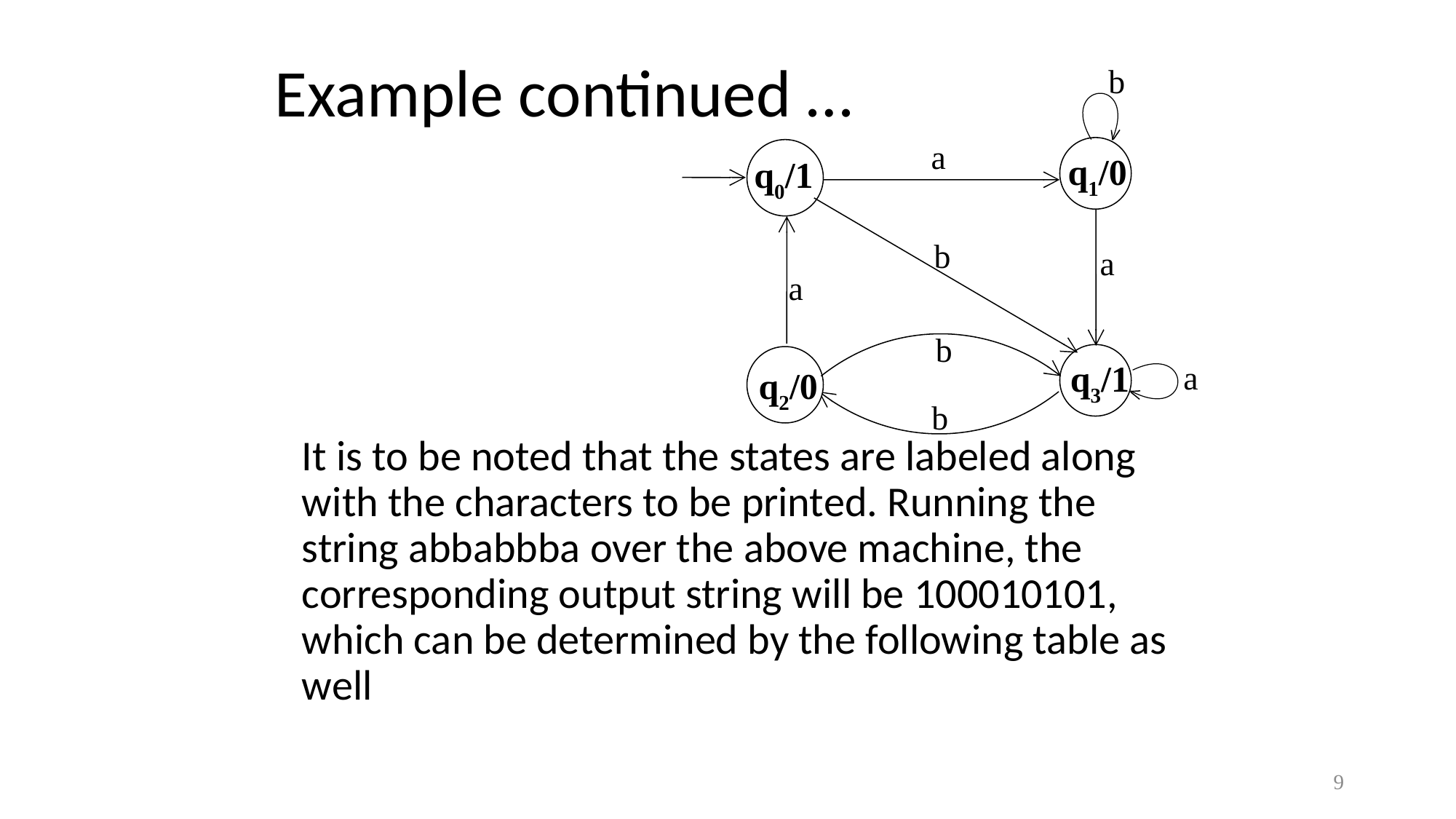

# Example continued …
b

a

q1/0
q0/1

b
a
a

b

q3/1
a
q2/0
b

	It is to be noted that the states are labeled along with the characters to be printed. Running the string abbabbba over the above machine, the corresponding output string will be 100010101, which can be determined by the following table as well
9